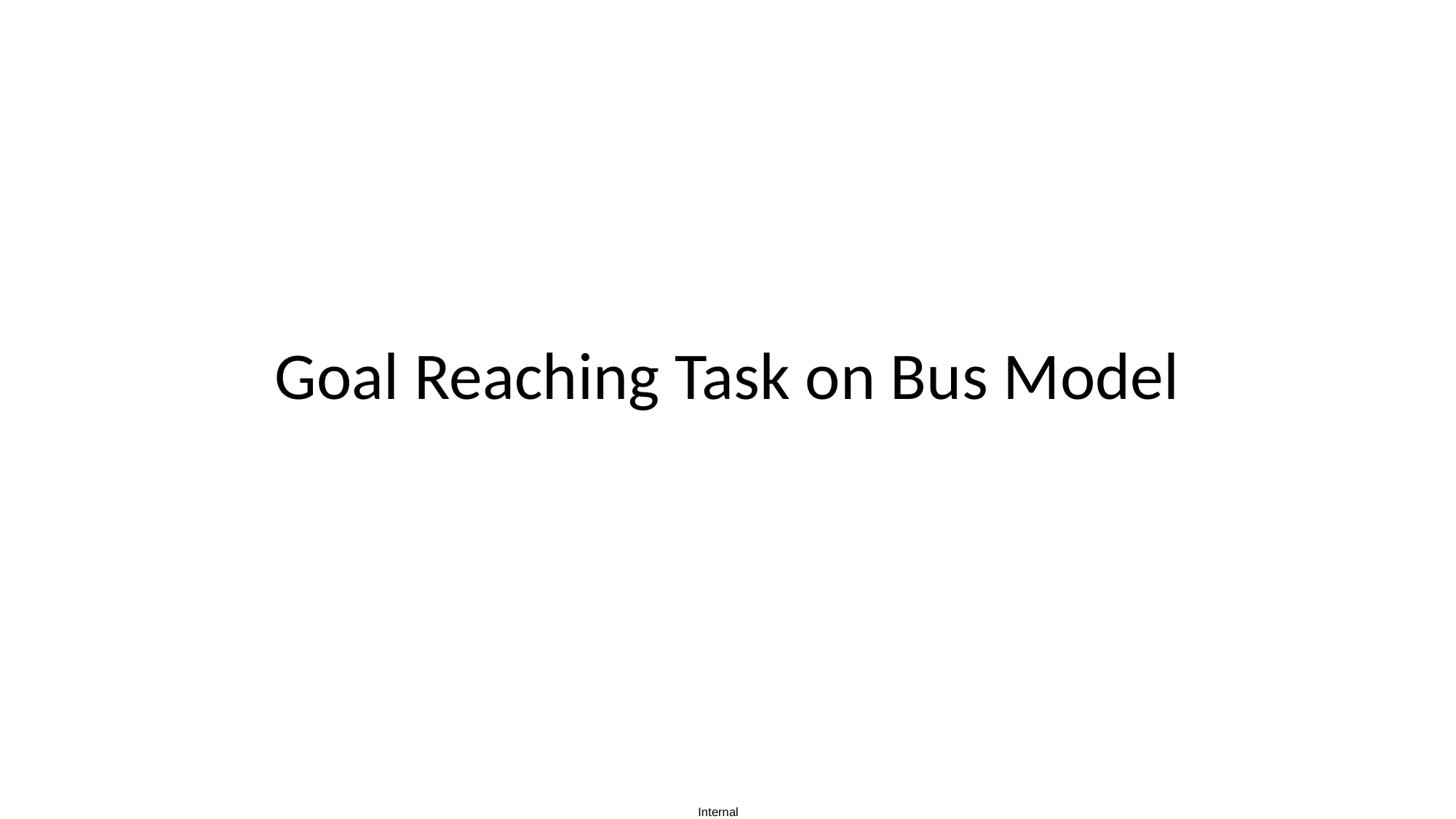

# Goal Reaching Task on Bus Model